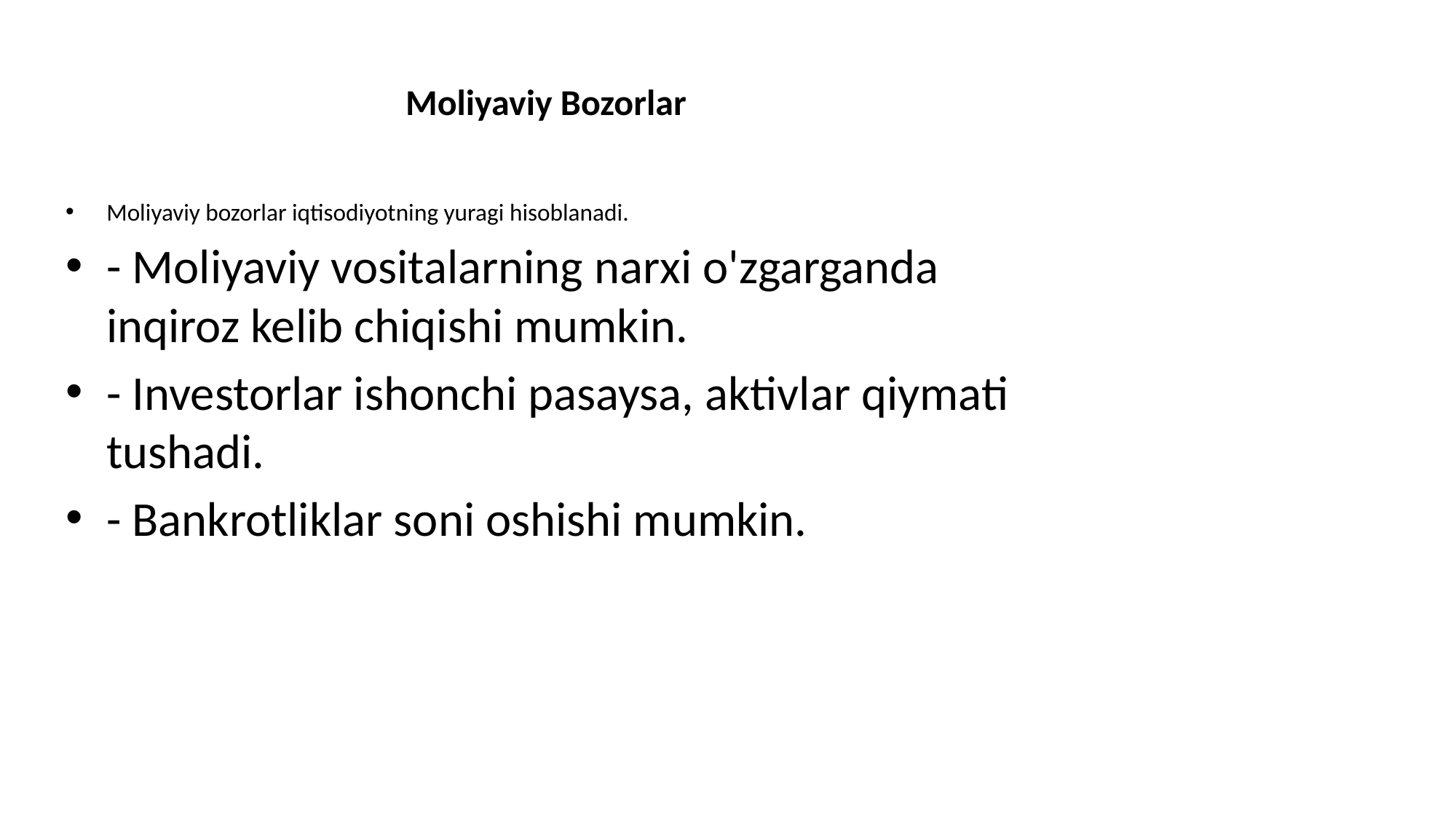

# Moliyaviy Bozorlar
Moliyaviy bozorlar iqtisodiyotning yuragi hisoblanadi.
- Moliyaviy vositalarning narxi o'zgarganda inqiroz kelib chiqishi mumkin.
- Investorlar ishonchi pasaysa, aktivlar qiymati tushadi.
- Bankrotliklar soni oshishi mumkin.